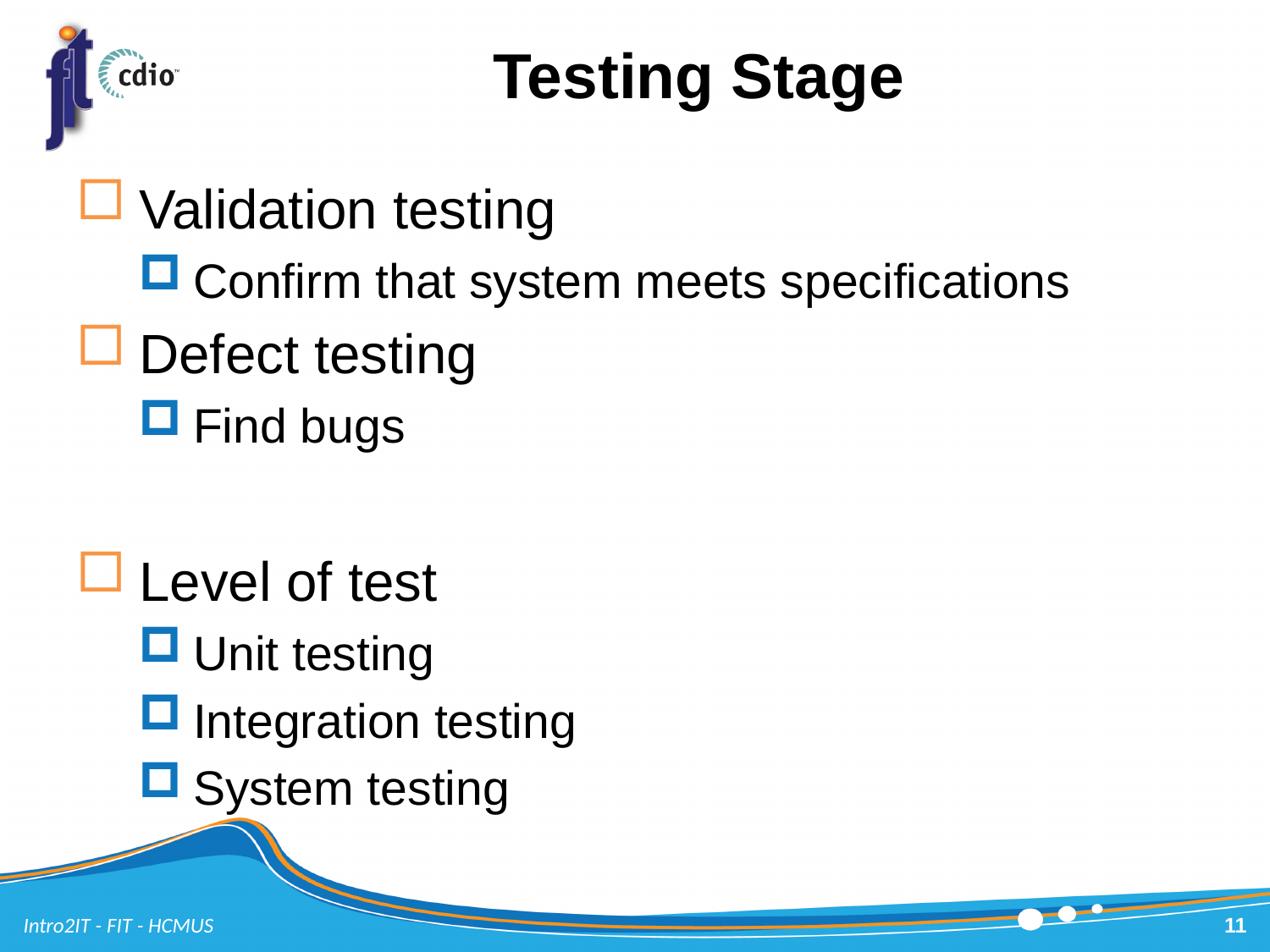

# Testing Stage
Validation testing
Confirm that system meets specifications
Defect testing
Find bugs

Level of test
Unit testing
Integration testing
System testing
Intro2IT - FIT - HCMUS
11